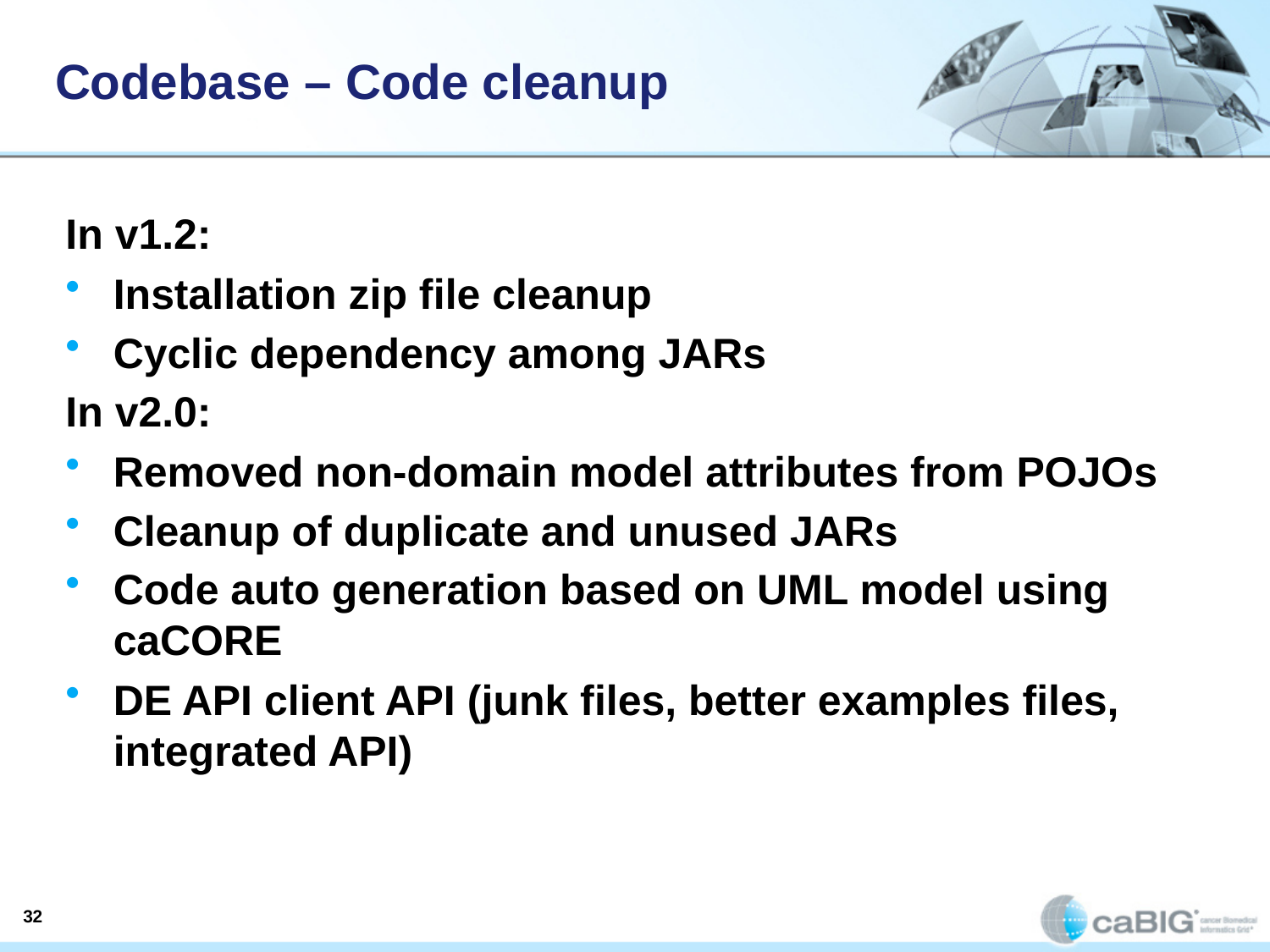

# Codebase – Code cleanup
In v1.2:
Installation zip file cleanup
Cyclic dependency among JARs
In v2.0:
Removed non-domain model attributes from POJOs
Cleanup of duplicate and unused JARs
Code auto generation based on UML model using caCORE
DE API client API (junk files, better examples files, integrated API)